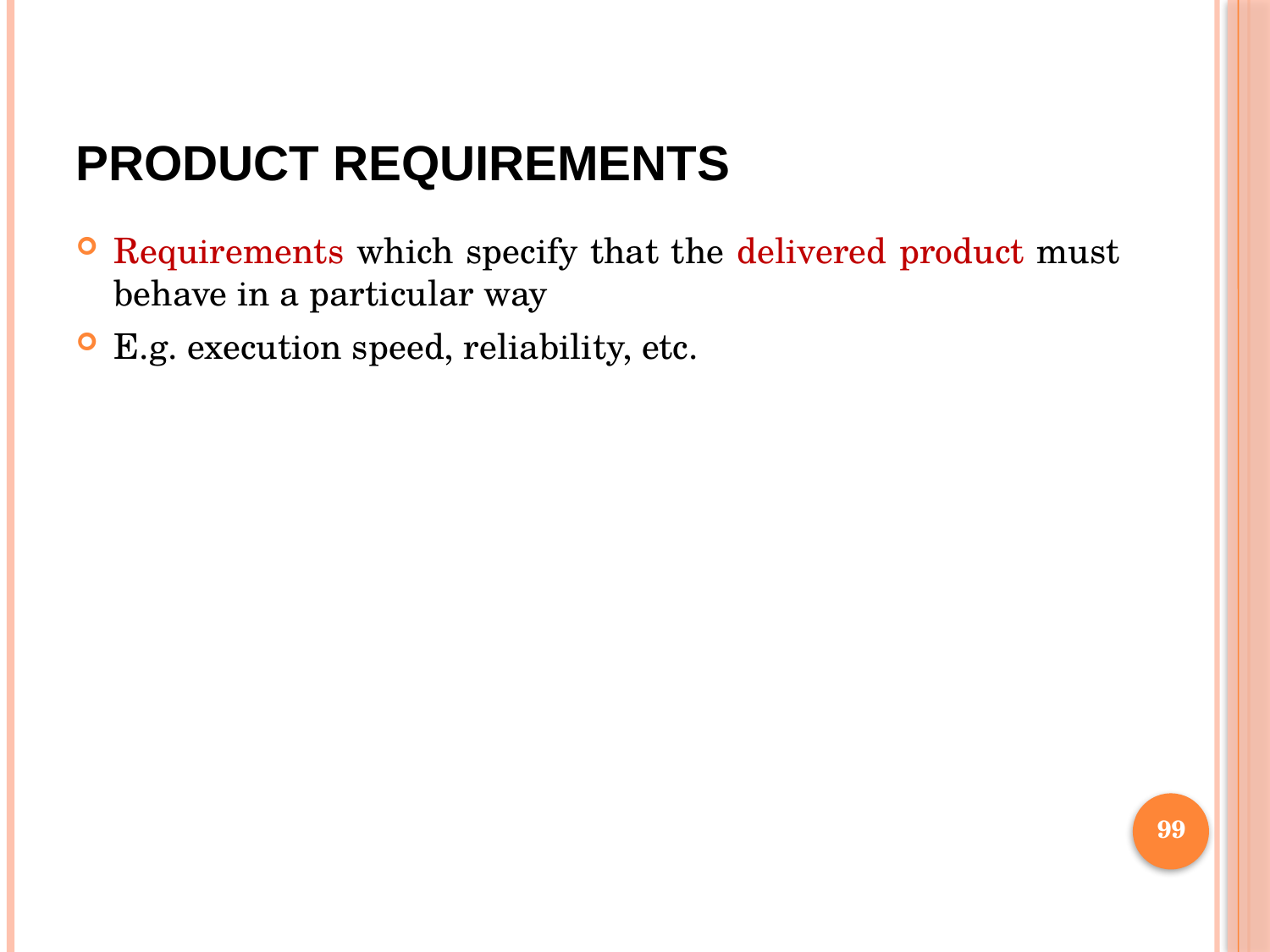

# PRODUCT REQUIREMENTS
Requirements which specify that the delivered product must behave in a particular way
E.g. execution speed, reliability, etc.

99